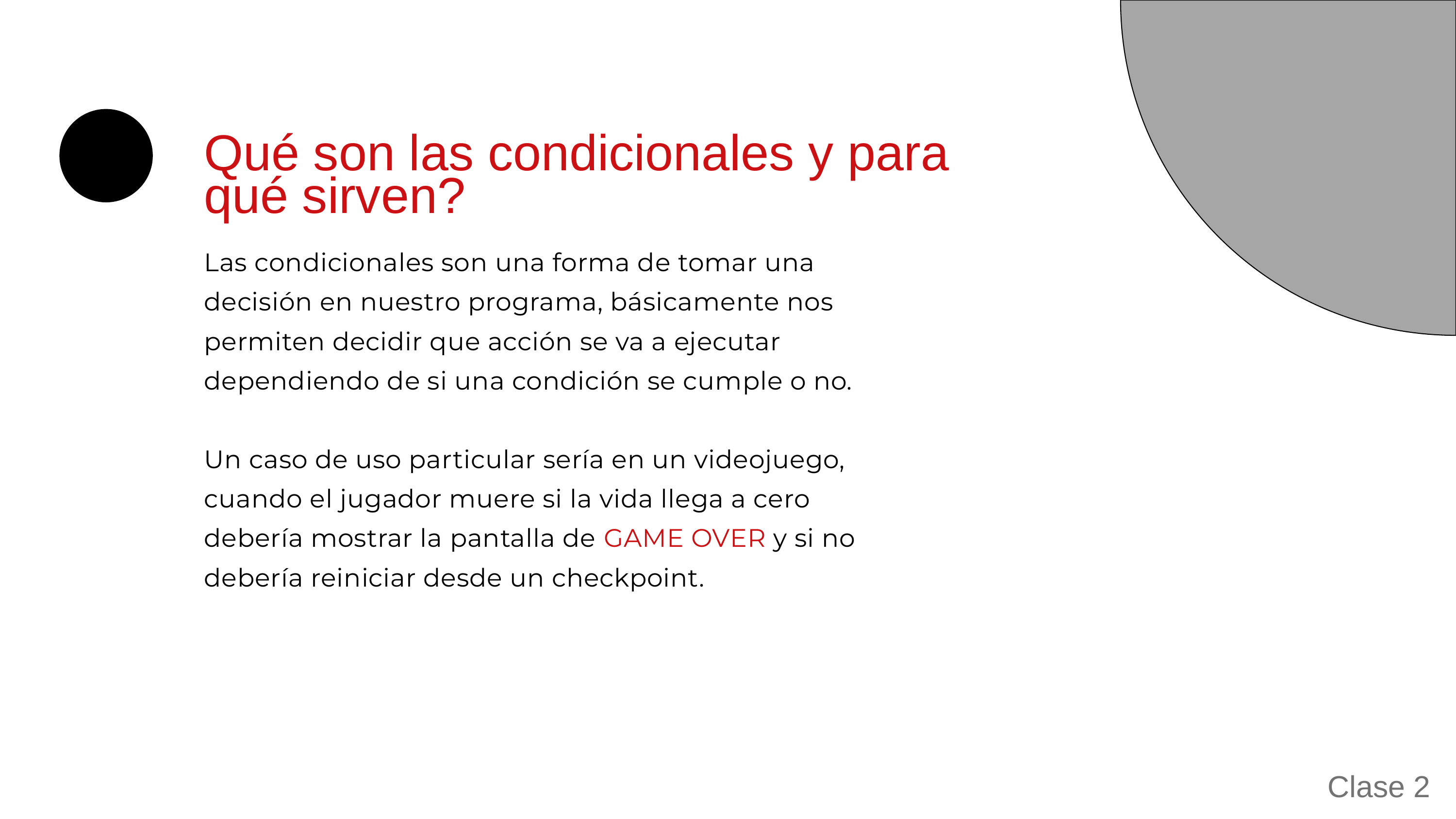

Qué son las condicionales y para qué sirven?
Las condicionales son una forma de tomar una decisión en nuestro programa, básicamente nos permiten decidir que acción se va a ejecutar dependiendo de si una condición se cumple o no.

Un caso de uso particular sería en un videojuego, cuando el jugador muere si la vida llega a cero debería mostrar la pantalla de GAME OVER y si no debería reiniciar desde un checkpoint.
Clase 2